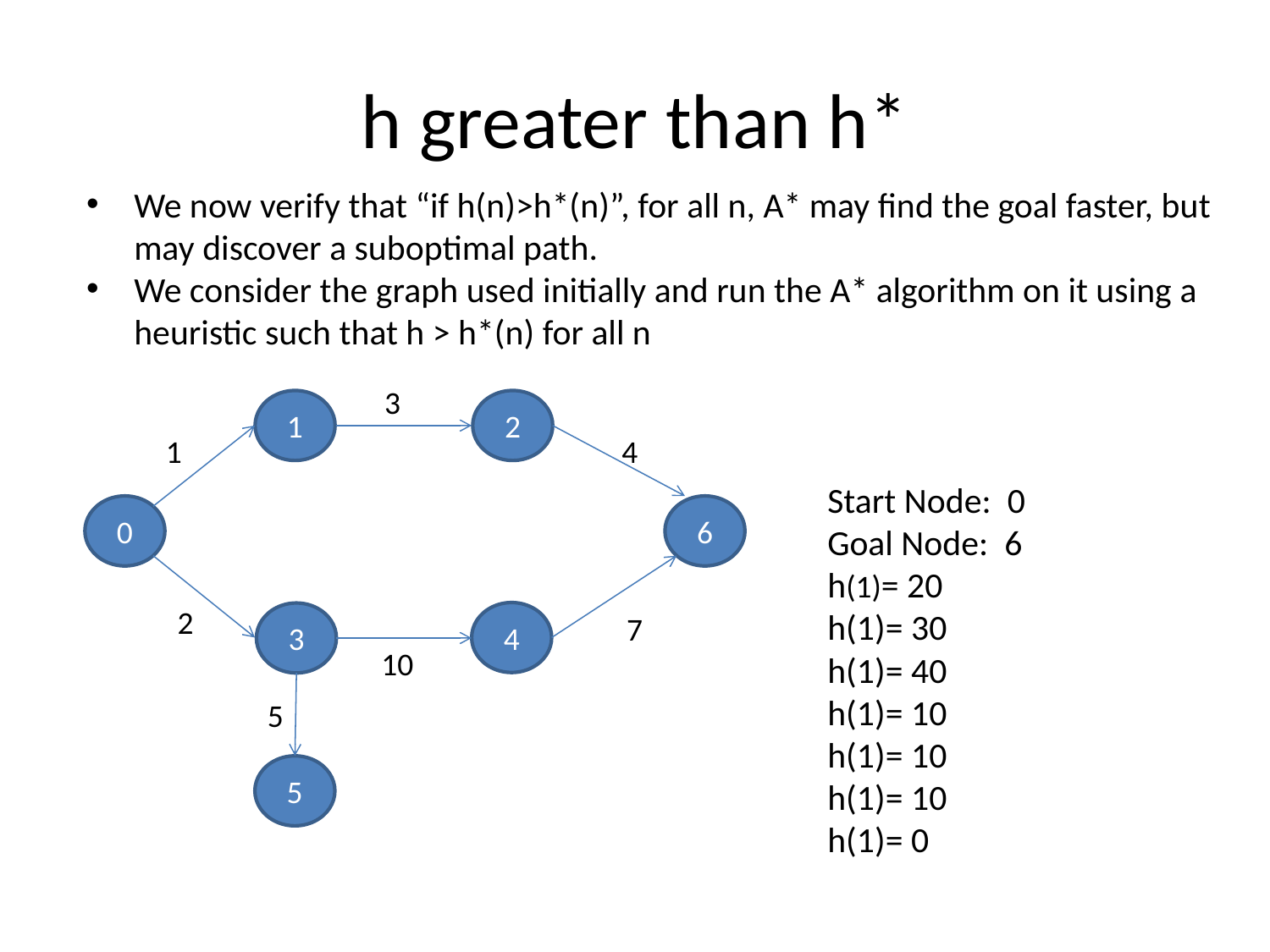

# h greater than h*
We now verify that “if h(n)>h*(n)”, for all n, A* may find the goal faster, but may discover a suboptimal path.
We consider the graph used initially and run the A* algorithm on it using a heuristic such that h > h*(n) for all n
 3
1
2
1
  4
Start Node:  0
Goal Node:  6
h(1)= 20
h(1)= 30
h(1)= 40
h(1)= 10
h(1)= 10
h(1)= 10
h(1)= 0
0
6
2
4
3
7
10
5

5